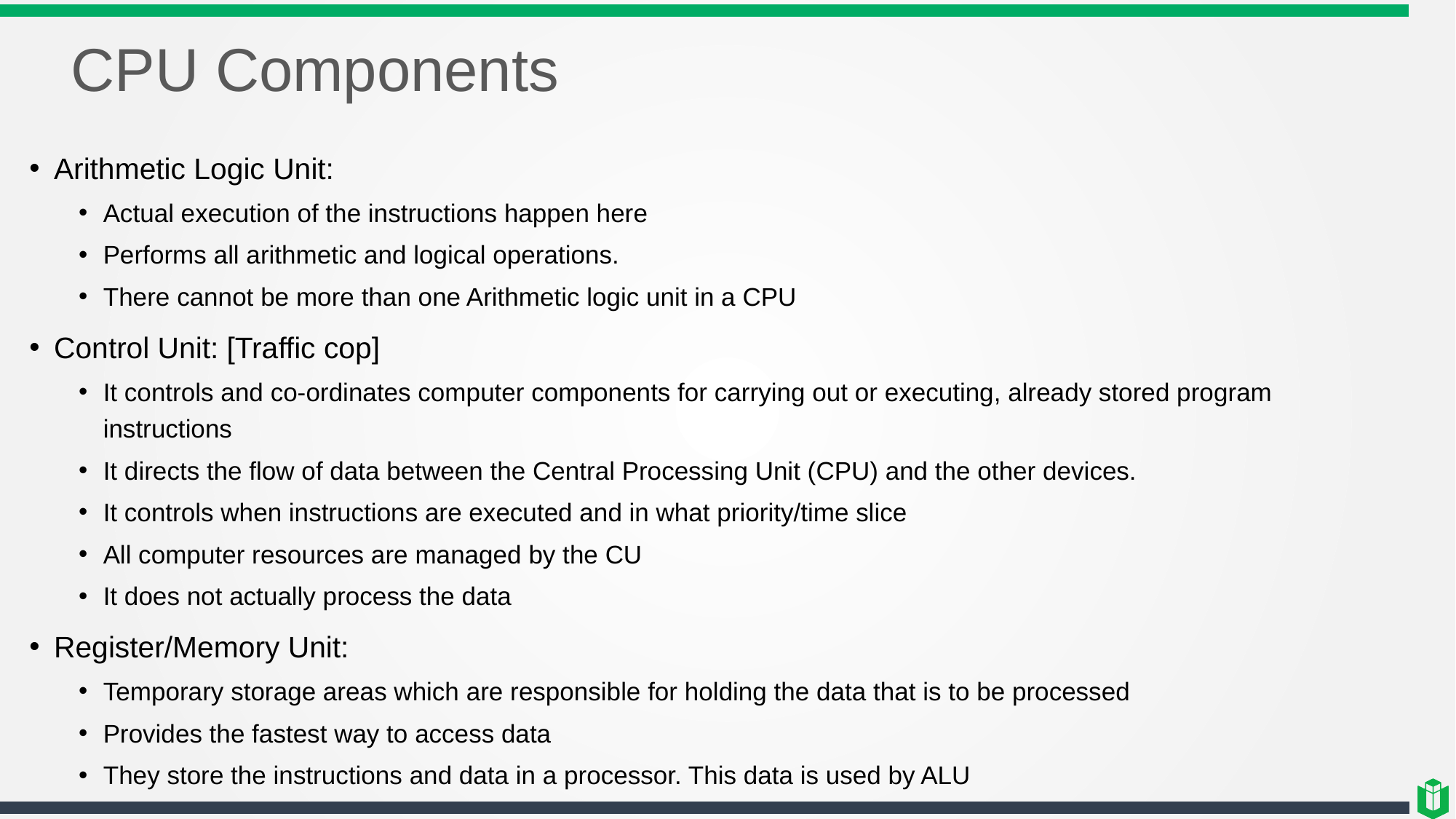

# CPU Components
Arithmetic Logic Unit:
Actual execution of the instructions happen here
Performs all arithmetic and logical operations.
There cannot be more than one Arithmetic logic unit in a CPU
Control Unit: [Traffic cop]
It controls and co-ordinates computer components for carrying out or executing, already stored program instructions
It directs the flow of data between the Central Processing Unit (CPU) and the other devices.
It controls when instructions are executed and in what priority/time slice
All computer resources are managed by the CU
It does not actually process the data
Register/Memory Unit:
Temporary storage areas which are responsible for holding the data that is to be processed
Provides the fastest way to access data
They store the instructions and data in a processor. This data is used by ALU